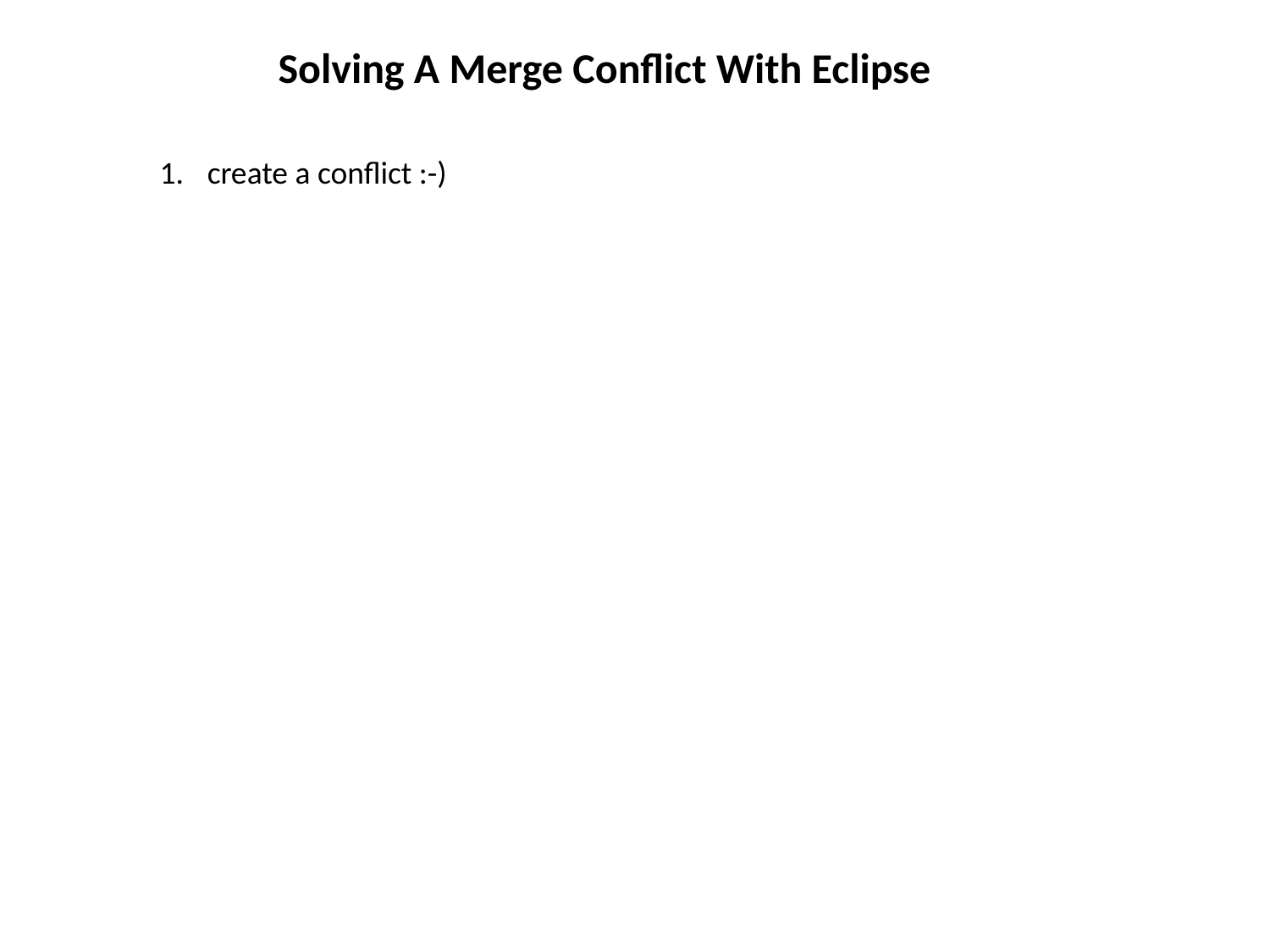

# Solving A Merge Conflict With Eclipse
create a conflict :-)